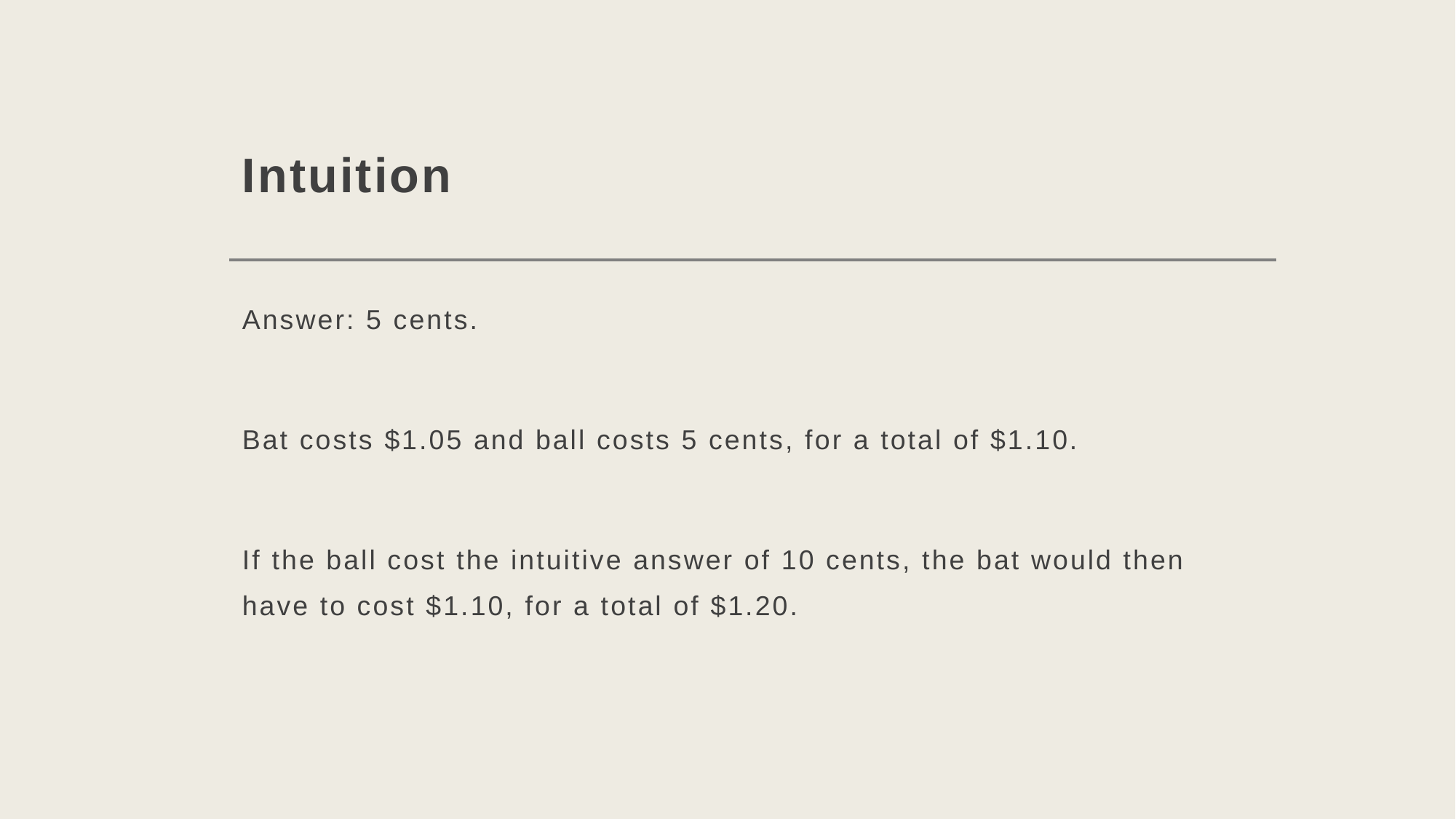

# Intuition
Answer: 5 cents.

Bat costs $1.05 and ball costs 5 cents, for a total of $1.10.

If the ball cost the intuitive answer of 10 cents, the bat would then have to cost $1.10, for a total of $1.20.